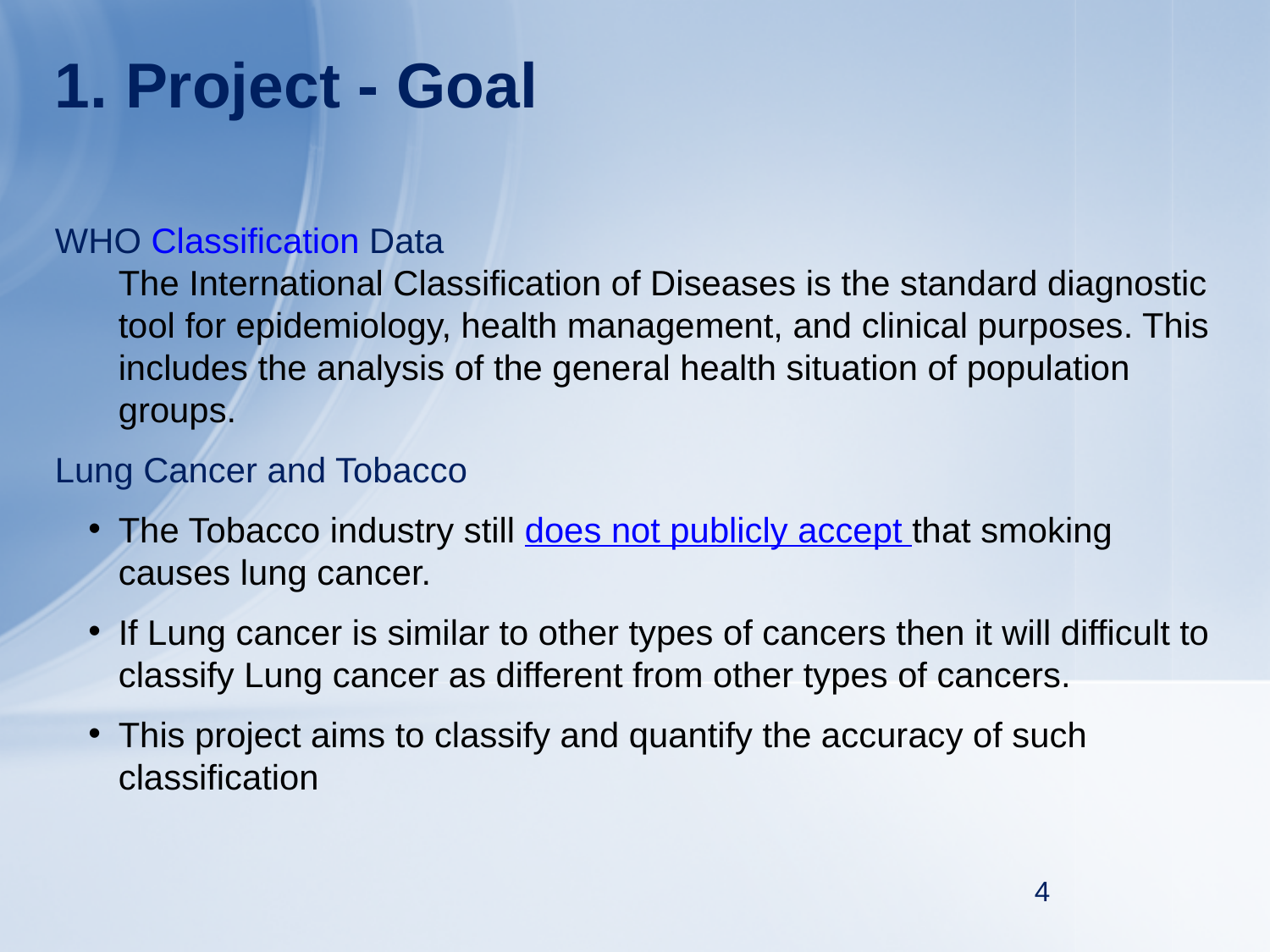

1. Project - Goal
WHO Classification Data
The International Classification of Diseases is the standard diagnostic tool for epidemiology, health management, and clinical purposes. This includes the analysis of the general health situation of population groups.
Lung Cancer and Tobacco
The Tobacco industry still does not publicly accept that smoking causes lung cancer.
If Lung cancer is similar to other types of cancers then it will difficult to classify Lung cancer as different from other types of cancers.
This project aims to classify and quantify the accuracy of such classification

4